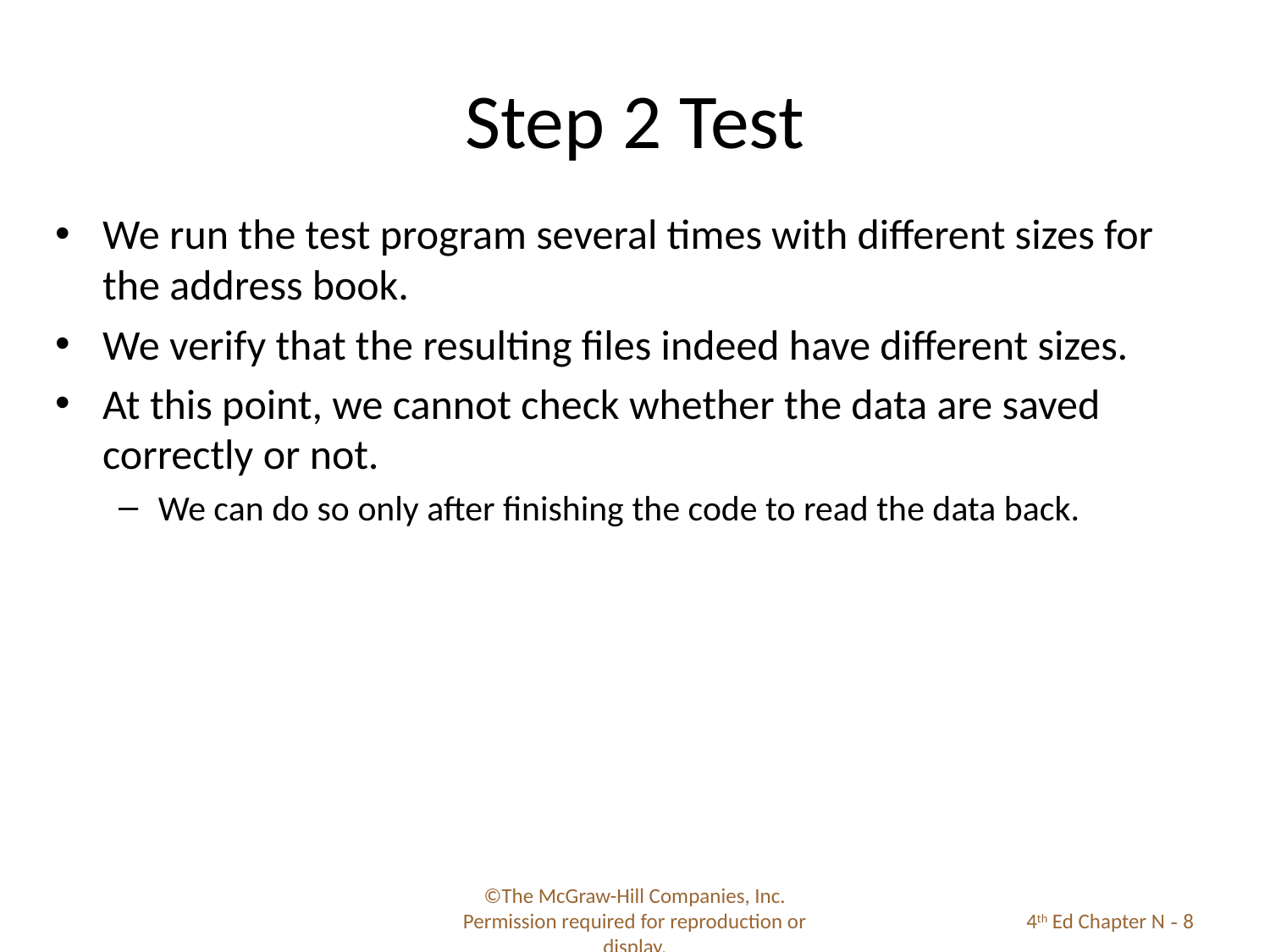

# Step 2 Test
We run the test program several times with different sizes for the address book.
We verify that the resulting files indeed have different sizes.
At this point, we cannot check whether the data are saved correctly or not.
We can do so only after finishing the code to read the data back.

©The McGraw-Hill Companies, Inc. Permission required for reproduction or display.

4th Ed Chapter N - 8